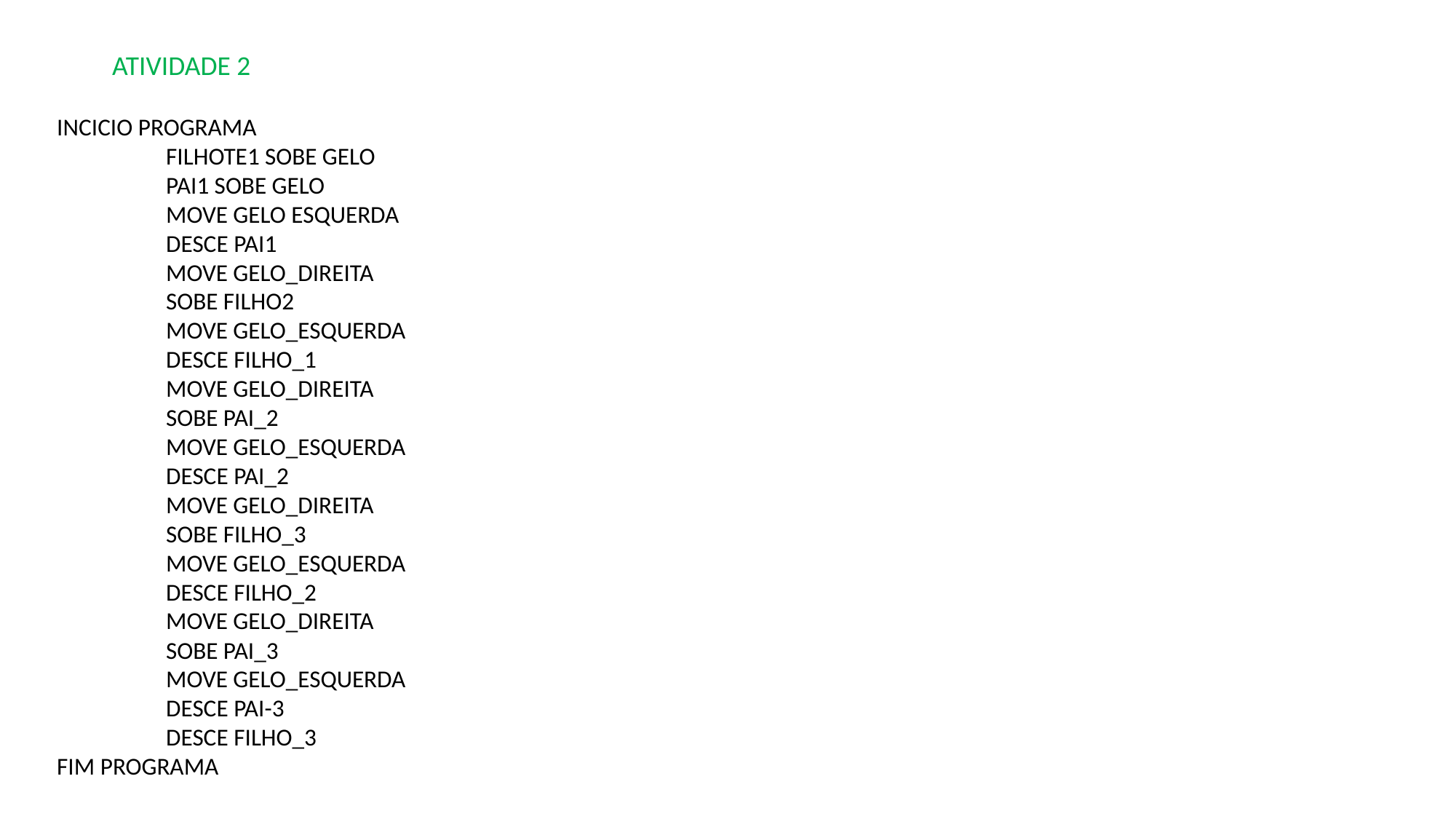

ATIVIDADE 2
INCICIO PROGRAMA
	FILHOTE1 SOBE GELO
	PAI1 SOBE GELO
	MOVE GELO ESQUERDA
	DESCE PAI1
	MOVE GELO_DIREITA
	SOBE FILHO2
	MOVE GELO_ESQUERDA
	DESCE FILHO_1
	MOVE GELO_DIREITA
	SOBE PAI_2
	MOVE GELO_ESQUERDA
	DESCE PAI_2
	MOVE GELO_DIREITA
	SOBE FILHO_3
	MOVE GELO_ESQUERDA
	DESCE FILHO_2
	MOVE GELO_DIREITA
	SOBE PAI_3
	MOVE GELO_ESQUERDA
	DESCE PAI-3
	DESCE FILHO_3
FIM PROGRAMA